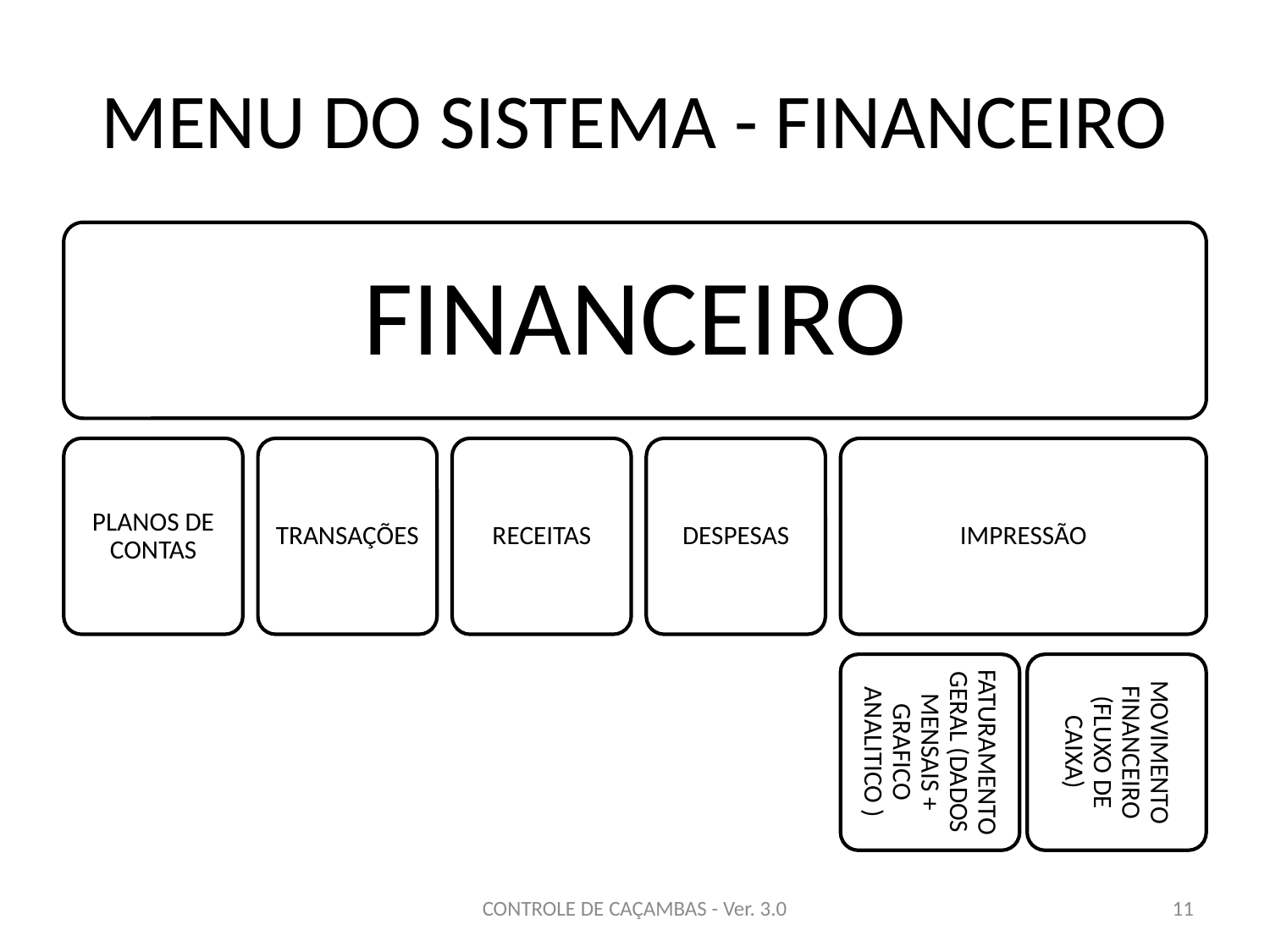

# MENU DO SISTEMA - FINANCEIRO
FINANCEIRO
PLANOS DE CONTAS
TRANSAÇÕES
RECEITAS
DESPESAS
IMPRESSÃO
FATURAMENTO GERAL (DADOS MENSAIS + GRAFICO ANALITICO )
MOVIMENTO FINANCEIRO (FLUXO DE CAIXA)
CONTROLE DE CAÇAMBAS - Ver. 3.0
11